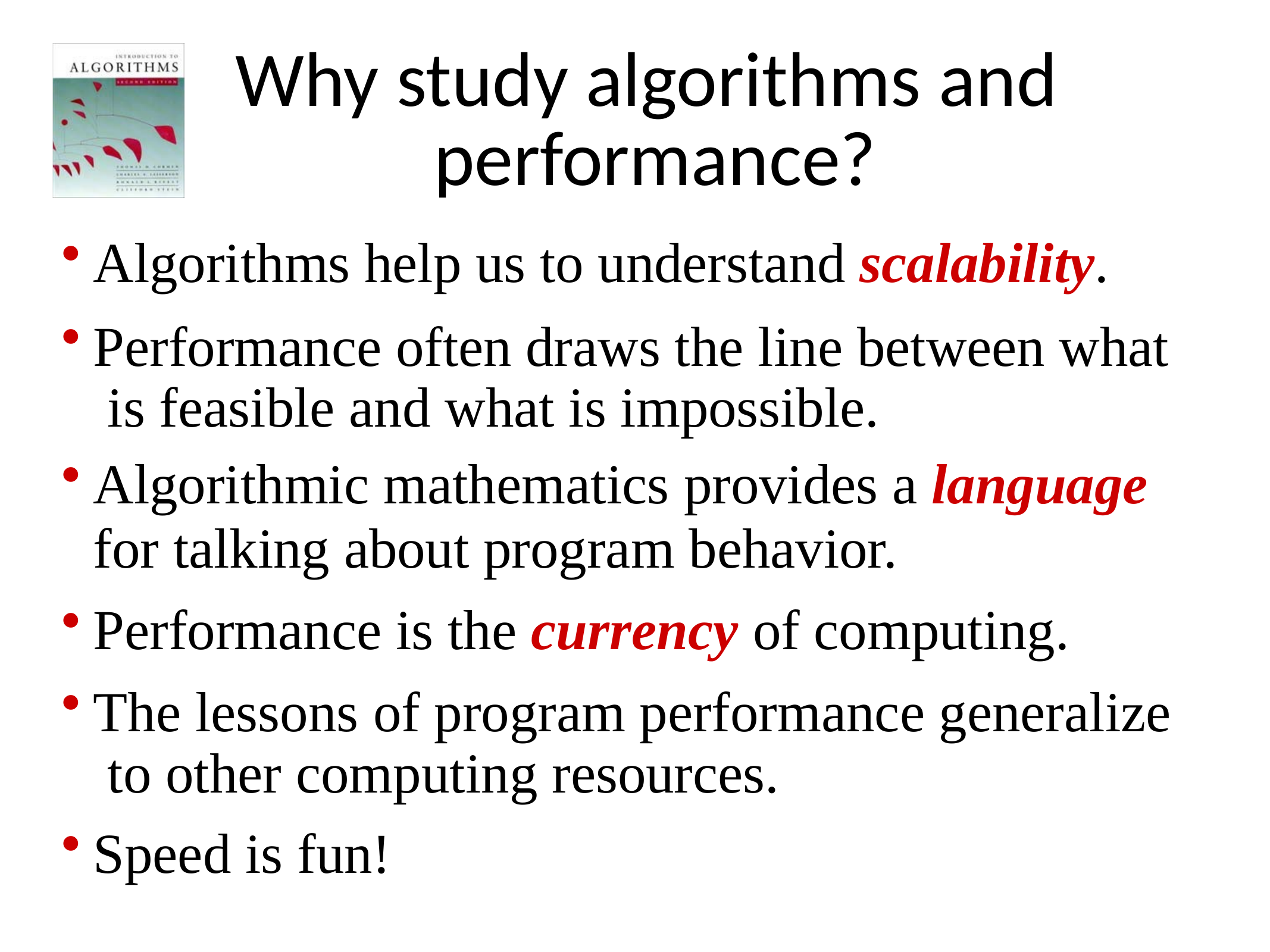

# Why study algorithms and  performance?

Algorithms help us to understand scalability.
Performance often draws the line between what  is feasible and what is impossible.
Algorithmic mathematics provides a language
for talking about program behavior.
Performance is the currency of computing.
The lessons of program performance generalize  to other computing resources.
Speed is fun!